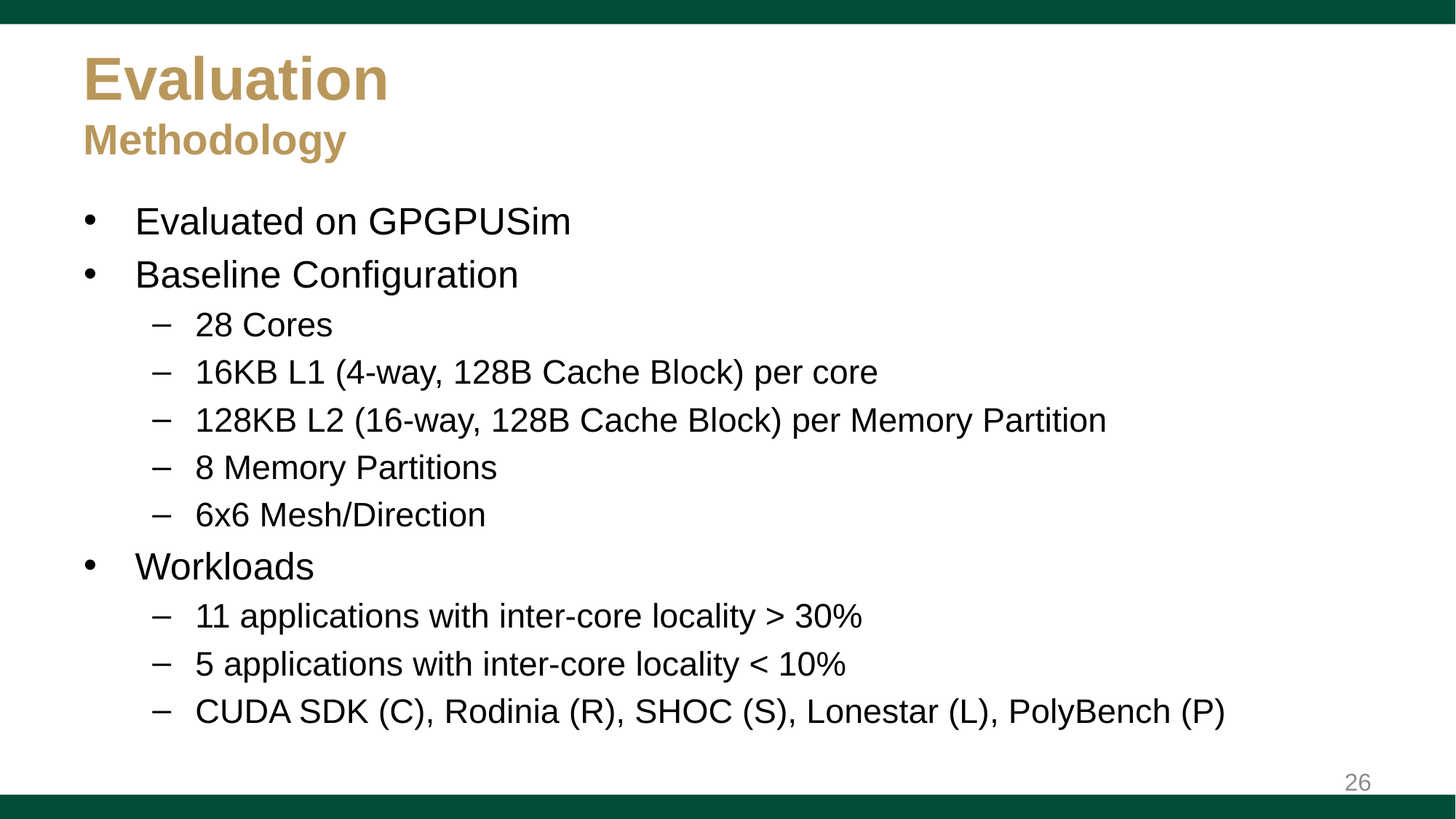

# Evaluation Methodology
Evaluated on GPGPUSim
Baseline Configuration
28 Cores
16KB L1 (4-way, 128B Cache Block) per core
128KB L2 (16-way, 128B Cache Block) per Memory Partition
8 Memory Partitions
6x6 Mesh/Direction
Workloads
11 applications with inter-core locality > 30%
5 applications with inter-core locality < 10%
CUDA SDK (C), Rodinia (R), SHOC (S), Lonestar (L), PolyBench (P)

26